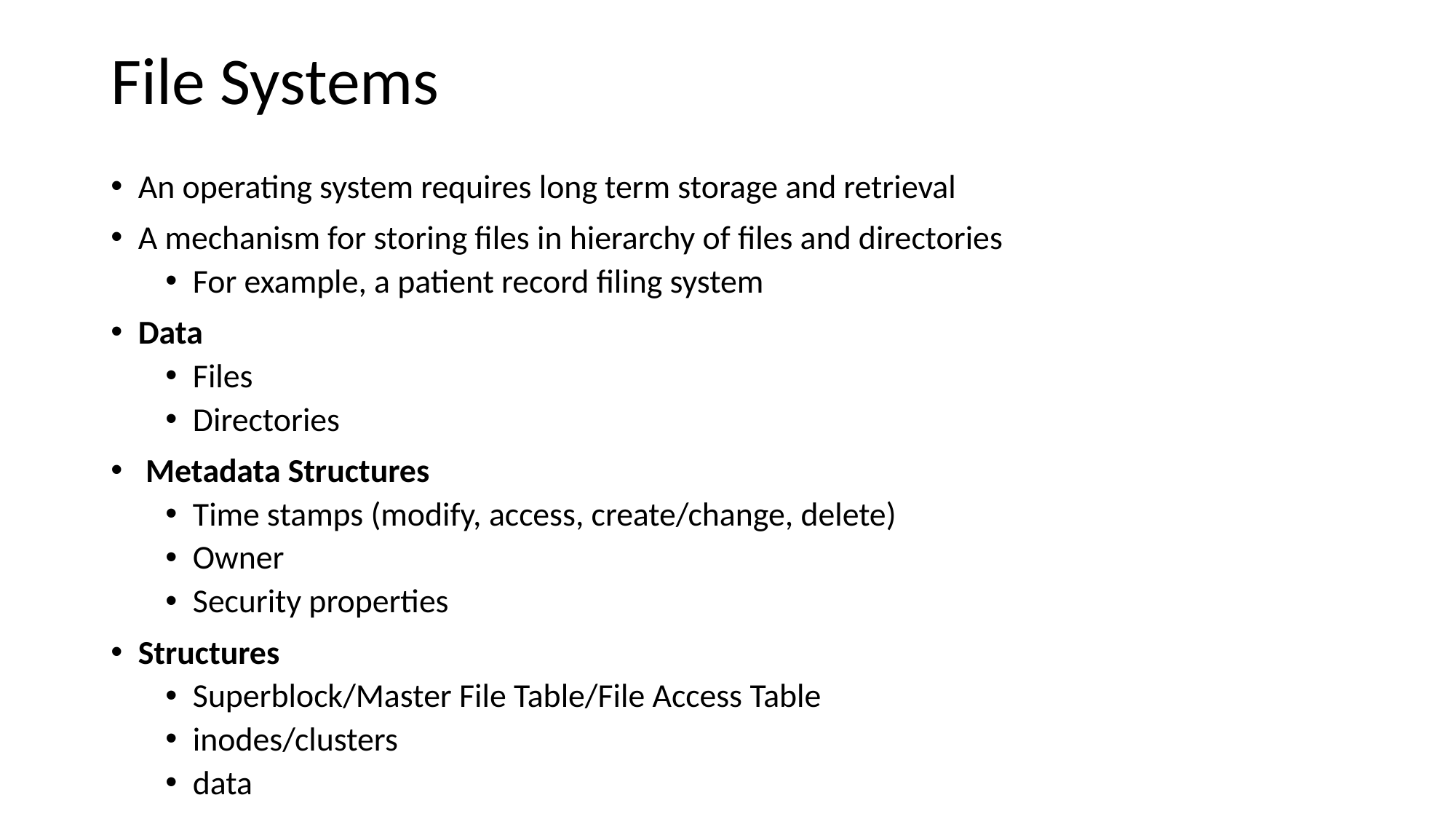

# File Systems
An operating system requires long term storage and retrieval
A mechanism for storing files in hierarchy of files and directories
For example, a patient record filing system
Data
Files
Directories
 Metadata Structures
Time stamps (modify, access, create/change, delete)
Owner
Security properties
Structures
Superblock/Master File Table/File Access Table
inodes/clusters
data